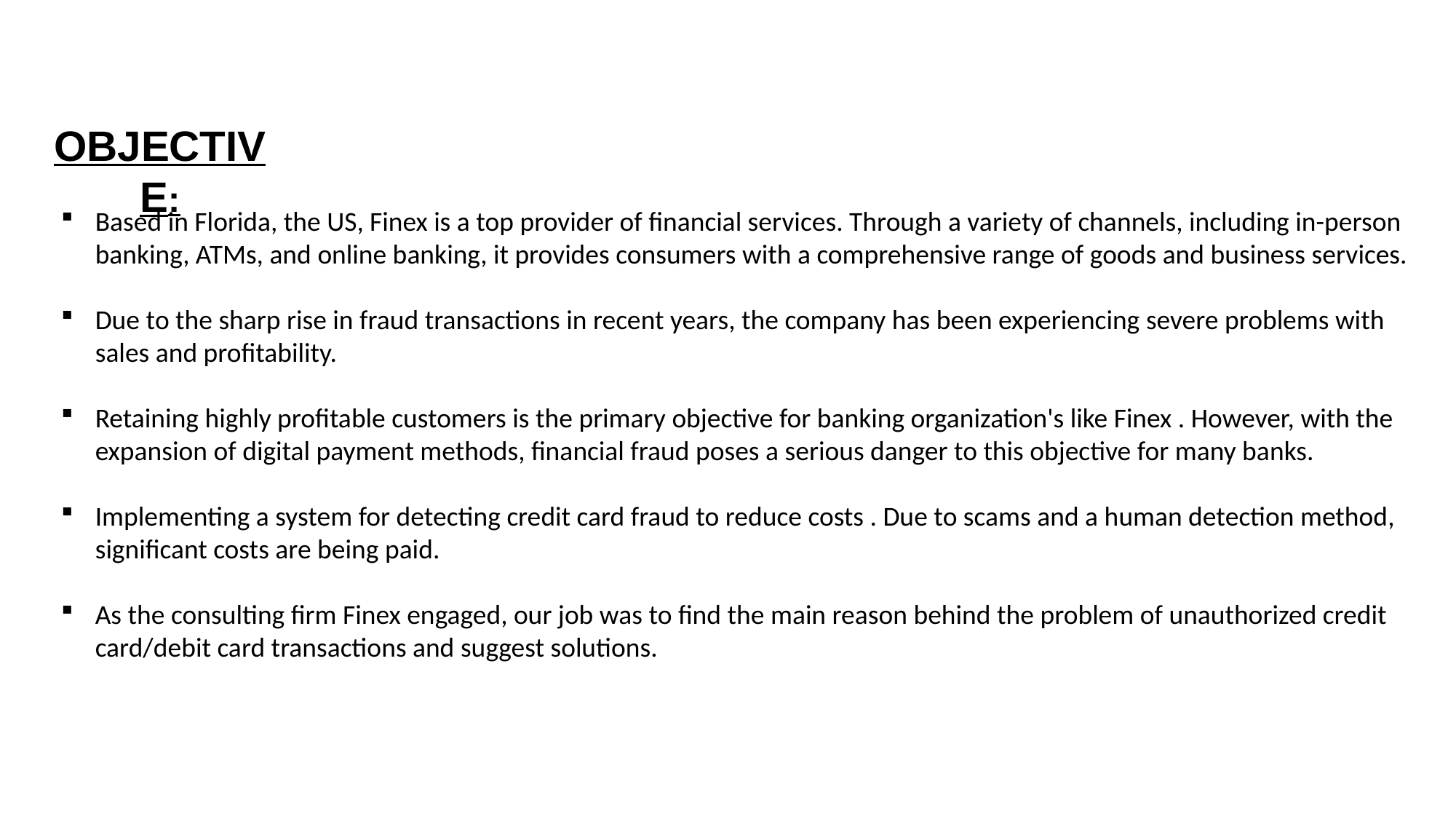

OBJECTIVE:
Based in Florida, the US, Finex is a top provider of financial services. Through a variety of channels, including in-person banking, ATMs, and online banking, it provides consumers with a comprehensive range of goods and business services.

Due to the sharp rise in fraud transactions in recent years, the company has been experiencing severe problems with sales and profitability.

Retaining highly profitable customers is the primary objective for banking organization's like Finex . However, with the expansion of digital payment methods, financial fraud poses a serious danger to this objective for many banks.

Implementing a system for detecting credit card fraud to reduce costs . Due to scams and a human detection method, significant costs are being paid.

As the consulting firm Finex engaged, our job was to find the main reason behind the problem of unauthorized credit card/debit card transactions and suggest solutions.